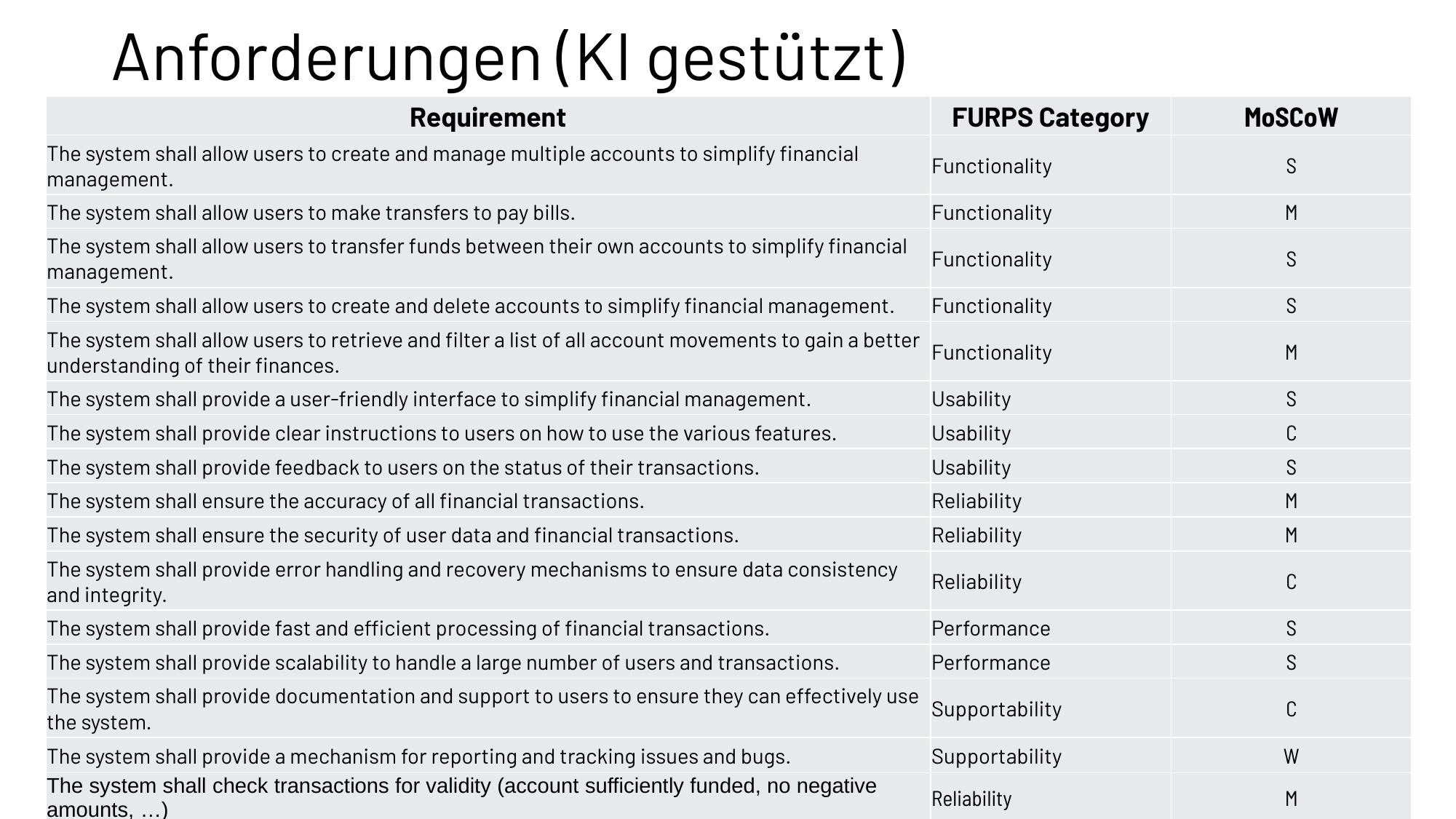

# Anforderungen (KI gestützt)
| Requirement | FURPS Category | MoSCoW |
| --- | --- | --- |
| The system shall allow users to create and manage multiple accounts to simplify financial management. | Functionality | S |
| The system shall allow users to make transfers to pay bills. | Functionality | M |
| The system shall allow users to transfer funds between their own accounts to simplify financial management. | Functionality | S |
| The system shall allow users to create and delete accounts to simplify financial management. | Functionality | S |
| The system shall allow users to retrieve and filter a list of all account movements to gain a better understanding of their finances. | Functionality | M |
| The system shall provide a user-friendly interface to simplify financial management. | Usability | S |
| The system shall provide clear instructions to users on how to use the various features. | Usability | C |
| The system shall provide feedback to users on the status of their transactions. | Usability | S |
| The system shall ensure the accuracy of all financial transactions. | Reliability | M |
| The system shall ensure the security of user data and financial transactions. | Reliability | M |
| The system shall provide error handling and recovery mechanisms to ensure data consistency and integrity. | Reliability | C |
| The system shall provide fast and efficient processing of financial transactions. | Performance | S |
| The system shall provide scalability to handle a large number of users and transactions. | Performance | S |
| The system shall provide documentation and support to users to ensure they can effectively use the system. | Supportability | C |
| The system shall provide a mechanism for reporting and tracking issues and bugs. | Supportability | W |
| The system shall check transactions for validity (account sufficiently funded, no negative amounts, …) | Reliability | M |